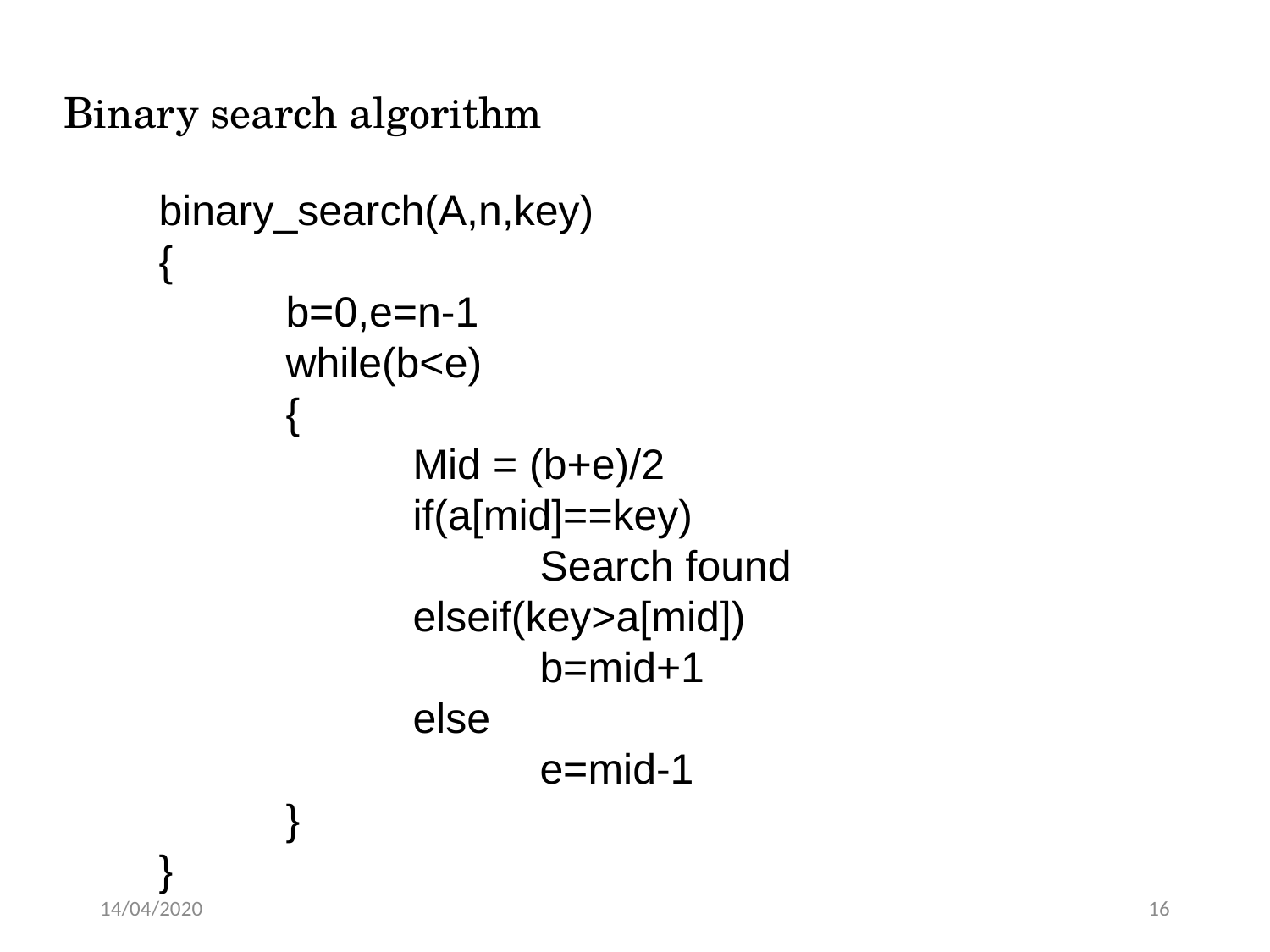

Binary search algorithm
binary_search(A,n,key)
{
	b=0,e=n-1
	while(b<e)
	{
		Mid = (b+e)/2
		if(a[mid]==key)
			Search found
		elseif(key>a[mid])
			b=mid+1
		else
			e=mid-1
	}
}
14/04/2020
16